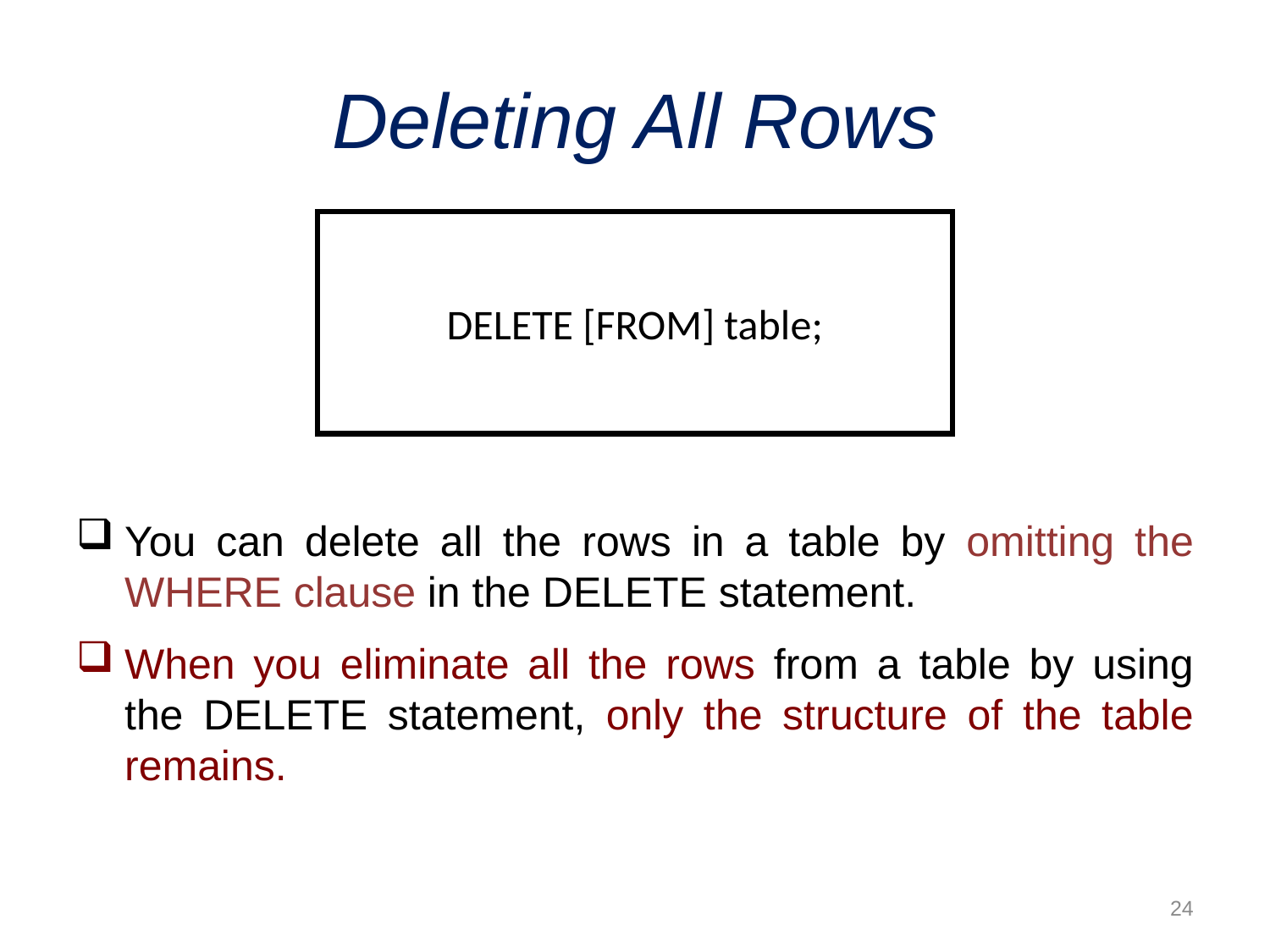

# Deleting All Rows
DELETE [FROM] table;
You can delete all the rows in a table by omitting the WHERE clause in the DELETE statement.
When you eliminate all the rows from a table by using the DELETE statement, only the structure of the table remains.

24